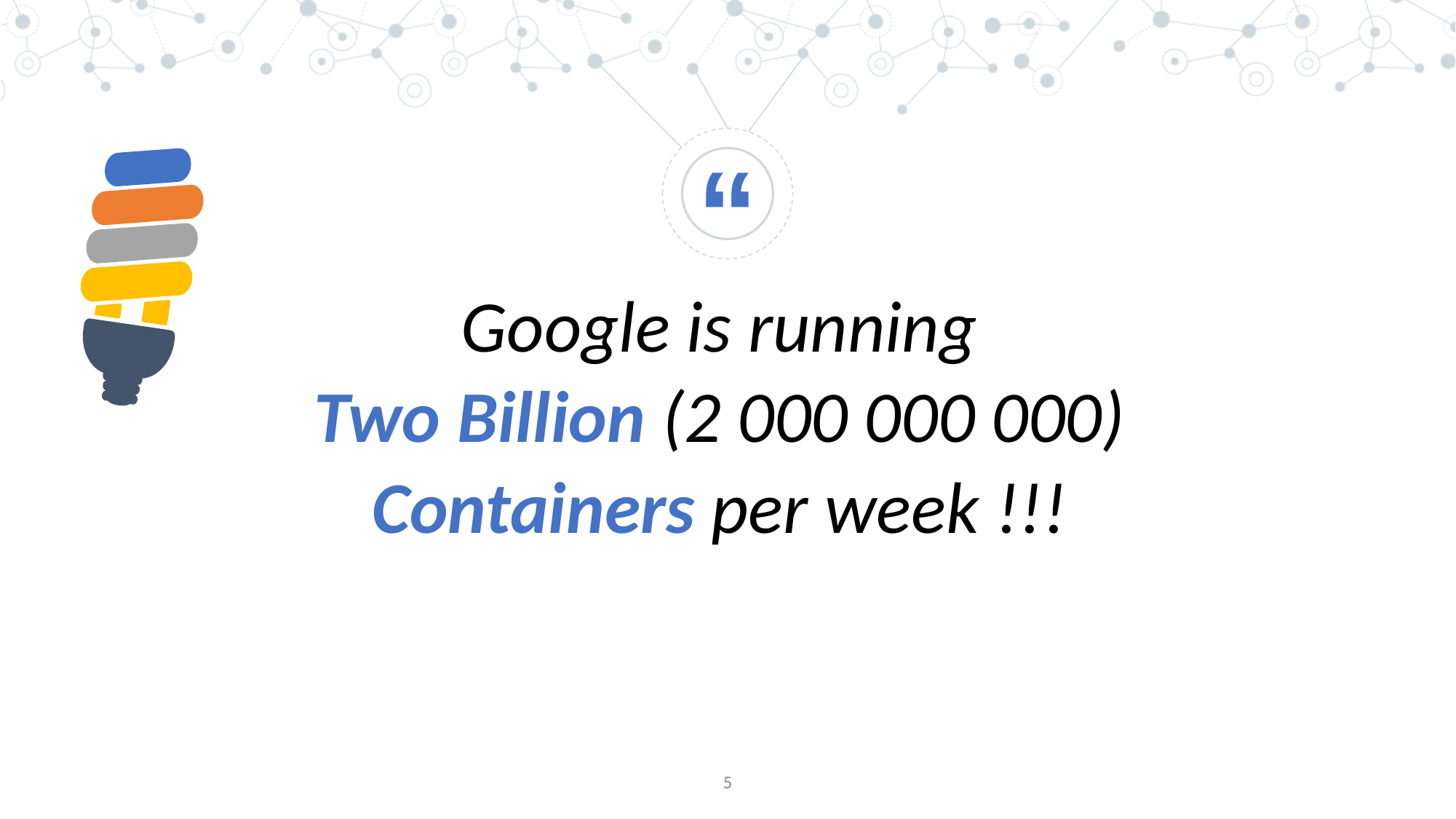

Google is running
Two Billion (2 000 000 000)
Containers per week !!!
5